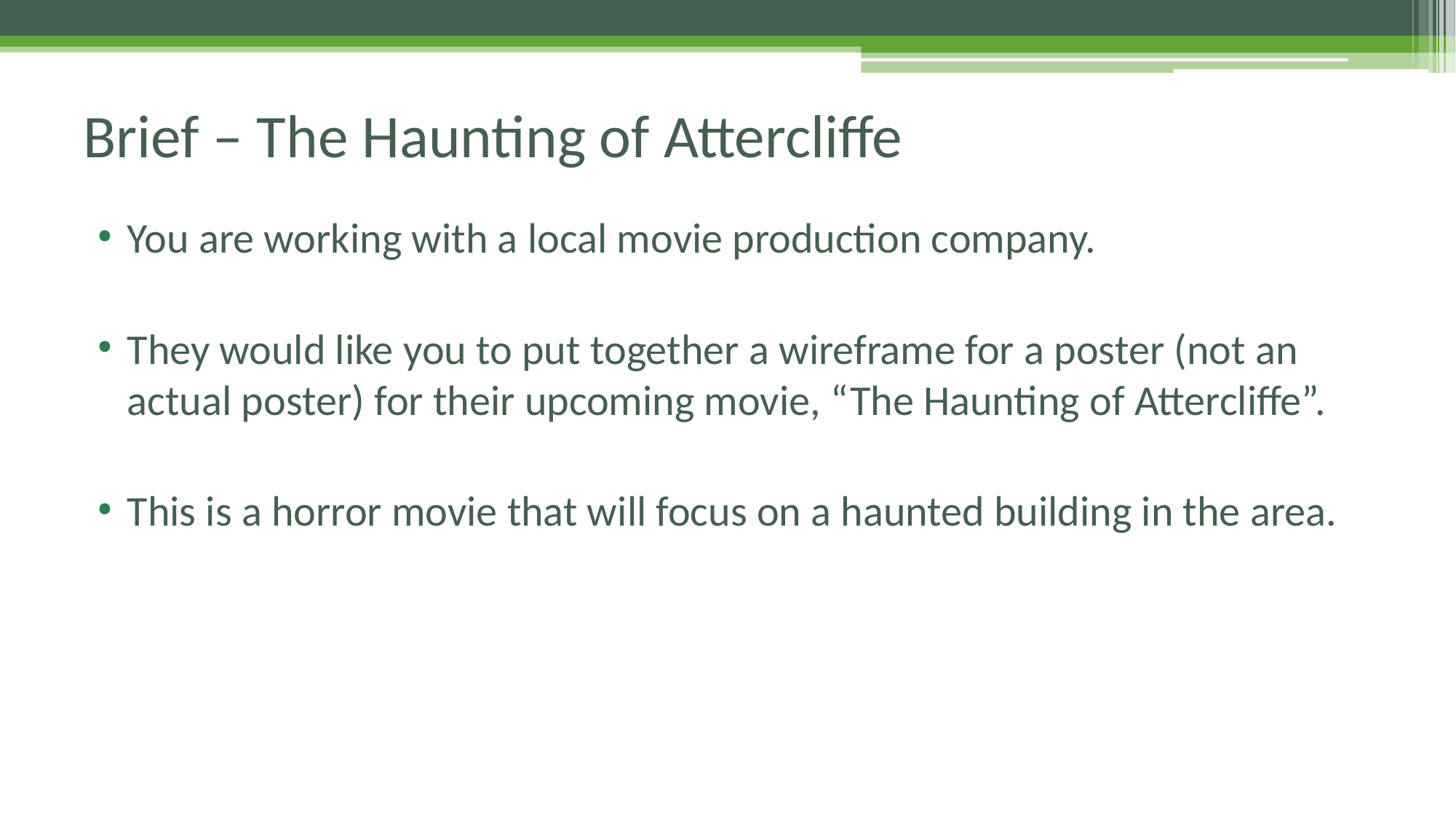

# Brief – The Haunting of Attercliffe
You are working with a local movie production company.

They would like you to put together a wireframe for a poster (not an actual poster) for their upcoming movie, “The Haunting of Attercliffe”.

This is a horror movie that will focus on a haunted building in the area.